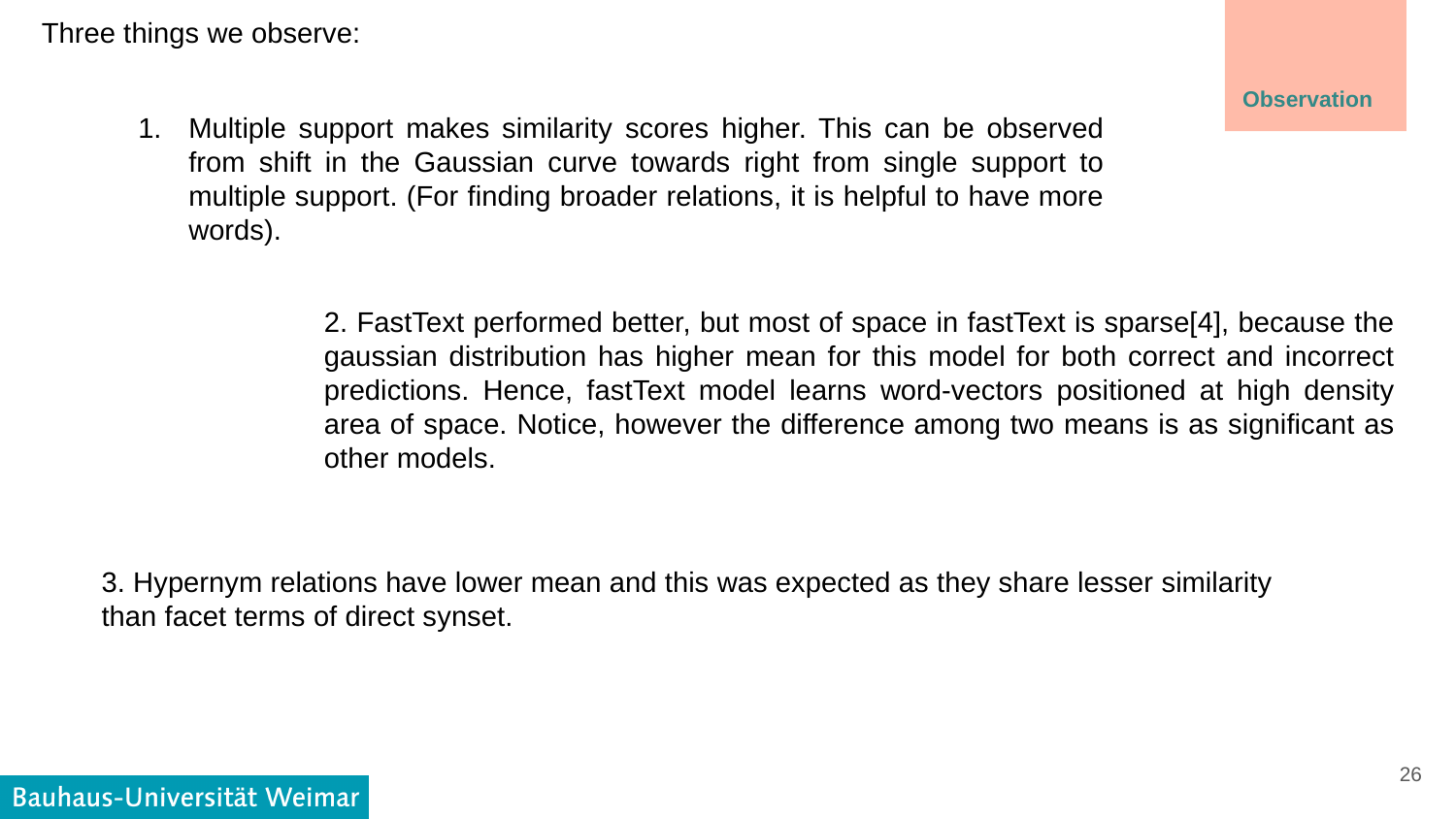

Three things we observe:
Observation
Multiple support makes similarity scores higher. This can be observed from shift in the Gaussian curve towards right from single support to multiple support. (For finding broader relations, it is helpful to have more words).
2. FastText performed better, but most of space in fastText is sparse[4], because the gaussian distribution has higher mean for this model for both correct and incorrect predictions. Hence, fastText model learns word-vectors positioned at high density area of space. Notice, however the difference among two means is as significant as other models.

3. Hypernym relations have lower mean and this was expected as they share lesser similarity than facet terms of direct synset.
26